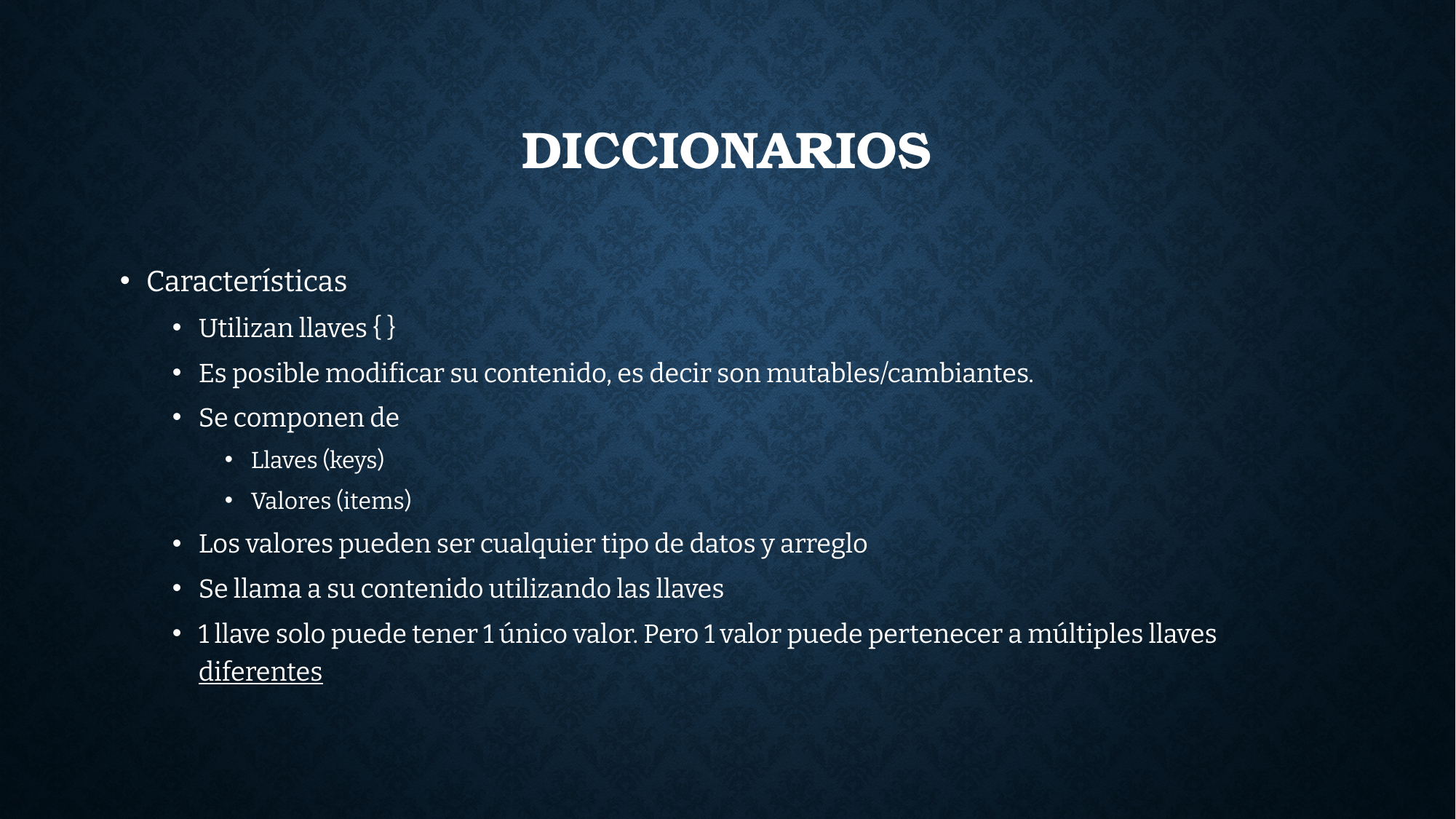

# Diccionarios
Características
Utilizan llaves { }
Es posible modificar su contenido, es decir son mutables/cambiantes.
Se componen de
Llaves (keys)
Valores (items)
Los valores pueden ser cualquier tipo de datos y arreglo
Se llama a su contenido utilizando las llaves
1 llave solo puede tener 1 único valor. Pero 1 valor puede pertenecer a múltiples llaves diferentes